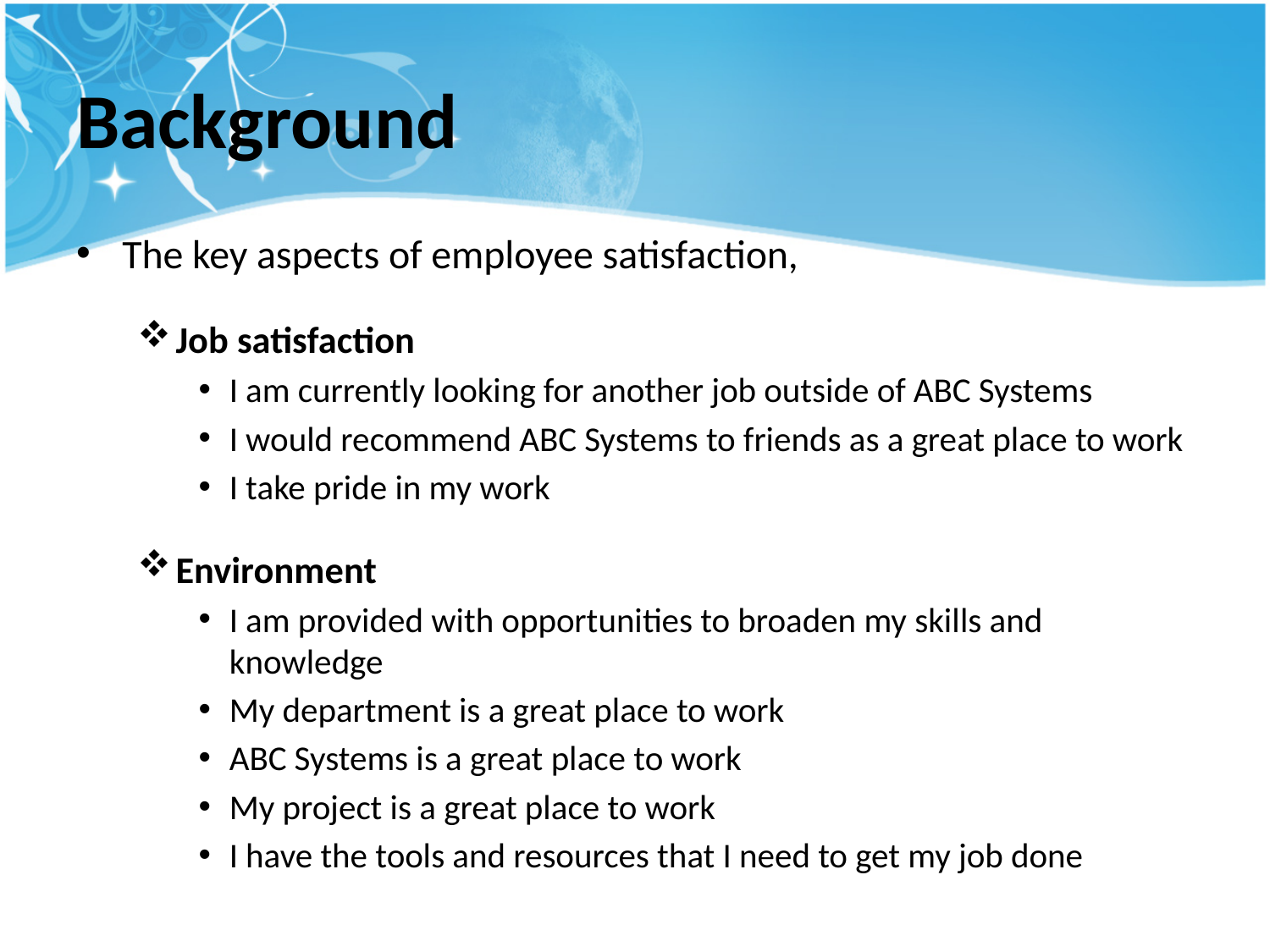

# Background
The key aspects of employee satisfaction,
Job satisfaction
I am currently looking for another job outside of ABC Systems
I would recommend ABC Systems to friends as a great place to work
I take pride in my work
Environment
I am provided with opportunities to broaden my skills and knowledge
My department is a great place to work
ABC Systems is a great place to work
My project is a great place to work
I have the tools and resources that I need to get my job done